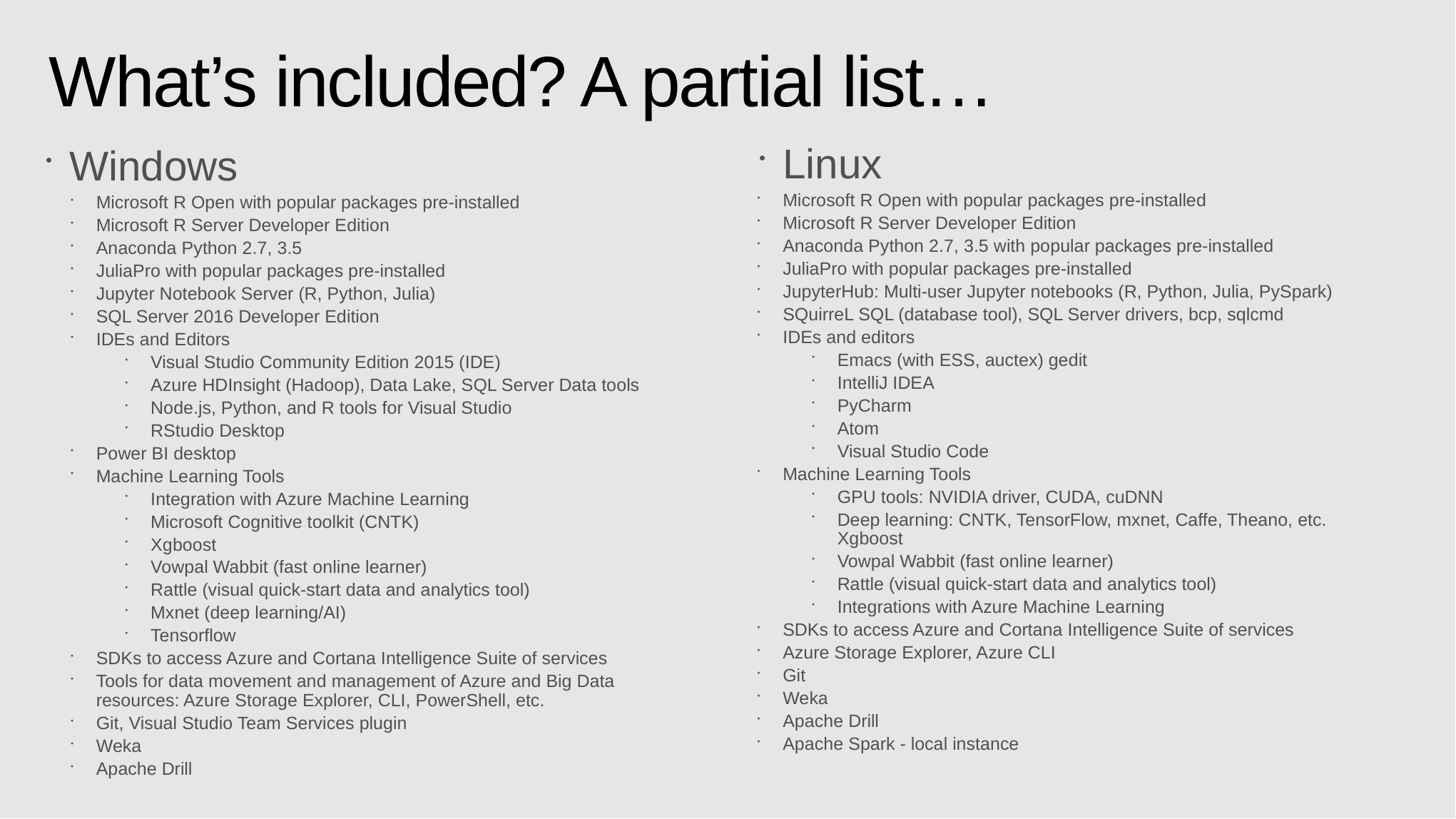

# What’s included? A partial list…
Linux
Microsoft R Open with popular packages pre-installed
Microsoft R Server Developer Edition
Anaconda Python 2.7, 3.5 with popular packages pre-installed
JuliaPro with popular packages pre-installed
JupyterHub: Multi-user Jupyter notebooks (R, Python, Julia, PySpark)
SQuirreL SQL (database tool), SQL Server drivers, bcp, sqlcmd
IDEs and editors
Emacs (with ESS, auctex) gedit
IntelliJ IDEA
PyCharm
Atom
Visual Studio Code
Machine Learning Tools
GPU tools: NVIDIA driver, CUDA, cuDNN
Deep learning: CNTK, TensorFlow, mxnet, Caffe, Theano, etc. Xgboost
Vowpal Wabbit (fast online learner)
Rattle (visual quick-start data and analytics tool)
Integrations with Azure Machine Learning
SDKs to access Azure and Cortana Intelligence Suite of services
Azure Storage Explorer, Azure CLI
Git
Weka
Apache Drill
Apache Spark - local instance
Windows
Microsoft R Open with popular packages pre-installed
Microsoft R Server Developer Edition
Anaconda Python 2.7, 3.5
JuliaPro with popular packages pre-installed
Jupyter Notebook Server (R, Python, Julia)
SQL Server 2016 Developer Edition
IDEs and Editors
Visual Studio Community Edition 2015 (IDE)
Azure HDInsight (Hadoop), Data Lake, SQL Server Data tools
Node.js, Python, and R tools for Visual Studio
RStudio Desktop
Power BI desktop
Machine Learning Tools
Integration with Azure Machine Learning
Microsoft Cognitive toolkit (CNTK)
Xgboost
Vowpal Wabbit (fast online learner)
Rattle (visual quick-start data and analytics tool)
Mxnet (deep learning/AI)
Tensorflow
SDKs to access Azure and Cortana Intelligence Suite of services
Tools for data movement and management of Azure and Big Data resources: Azure Storage Explorer, CLI, PowerShell, etc.
Git, Visual Studio Team Services plugin
Weka
Apache Drill